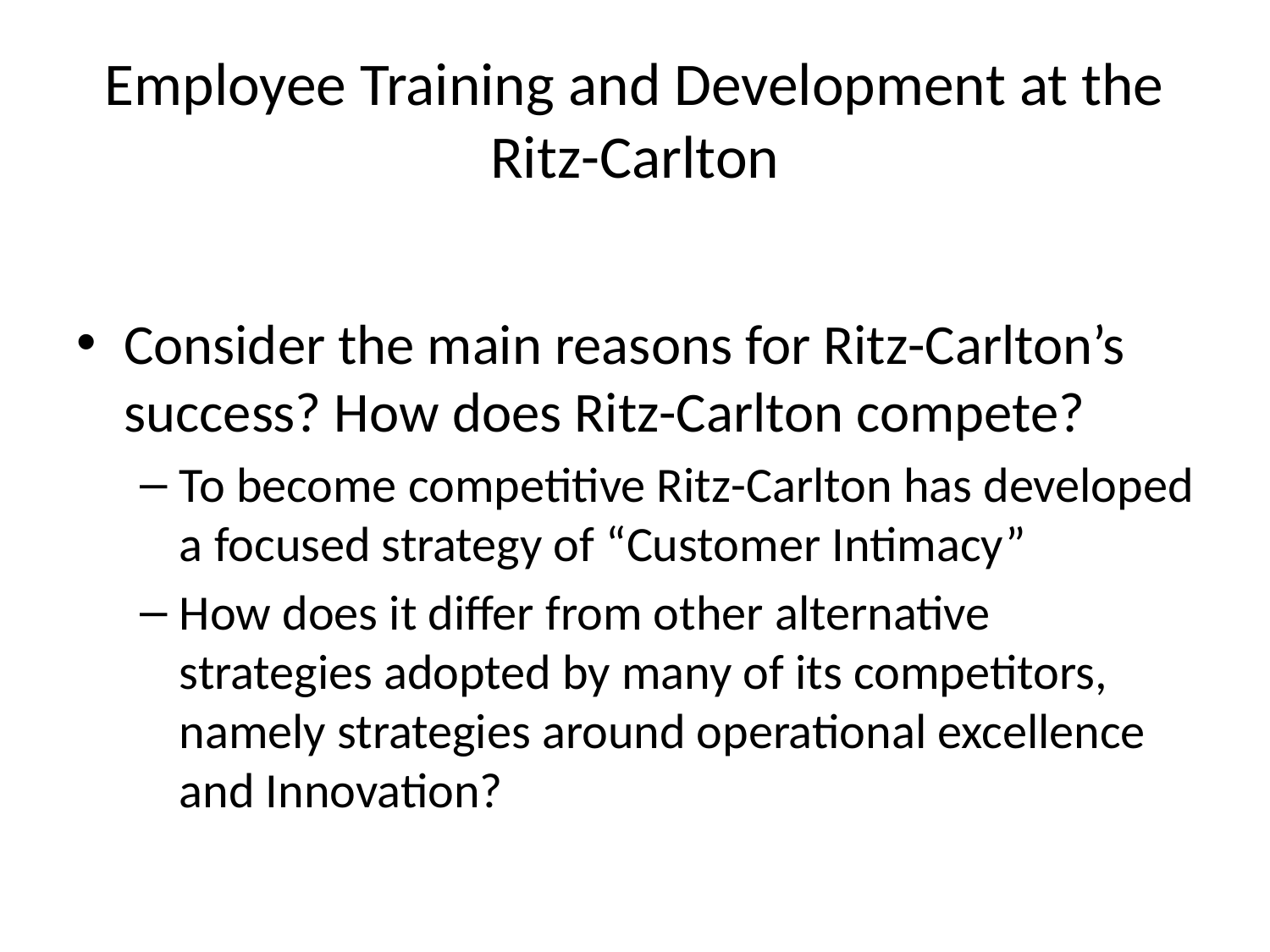

# Employee Training and Development at the Ritz-Carlton

Consider the main reasons for Ritz-Carlton’s success? How does Ritz-Carlton compete?
To become competitive Ritz-Carlton has developed a focused strategy of “Customer Intimacy”
How does it differ from other alternative strategies adopted by many of its competitors, namely strategies around operational excellence and Innovation?